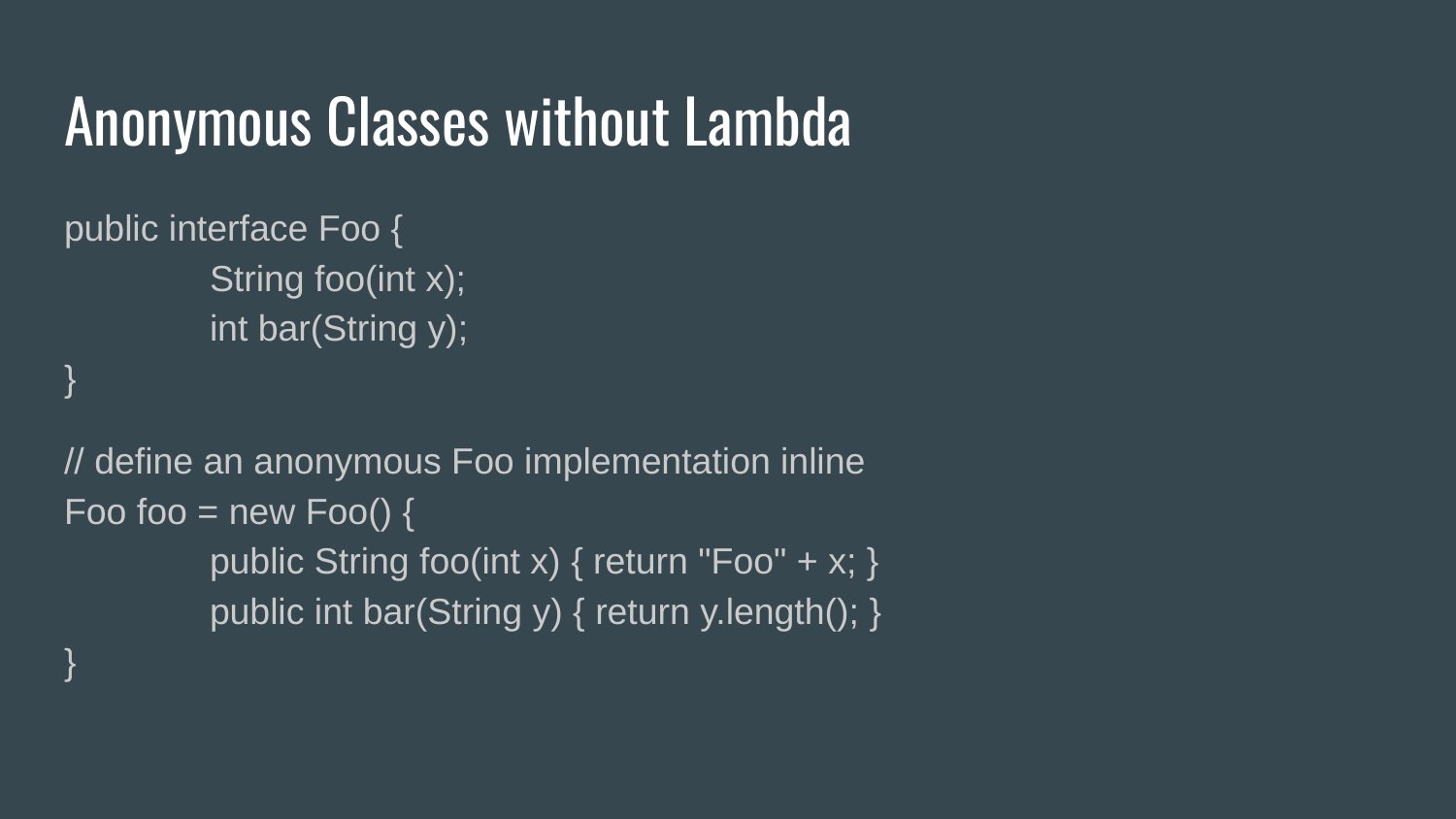

# Anonymous Classes without Lambda
public interface Foo {
	String foo(int x);
	int bar(String y);
}
// define an anonymous Foo implementation inline
Foo foo = new Foo() {
	public String foo(int x) { return "Foo" + x; }
	public int bar(String y) { return y.length(); }
}